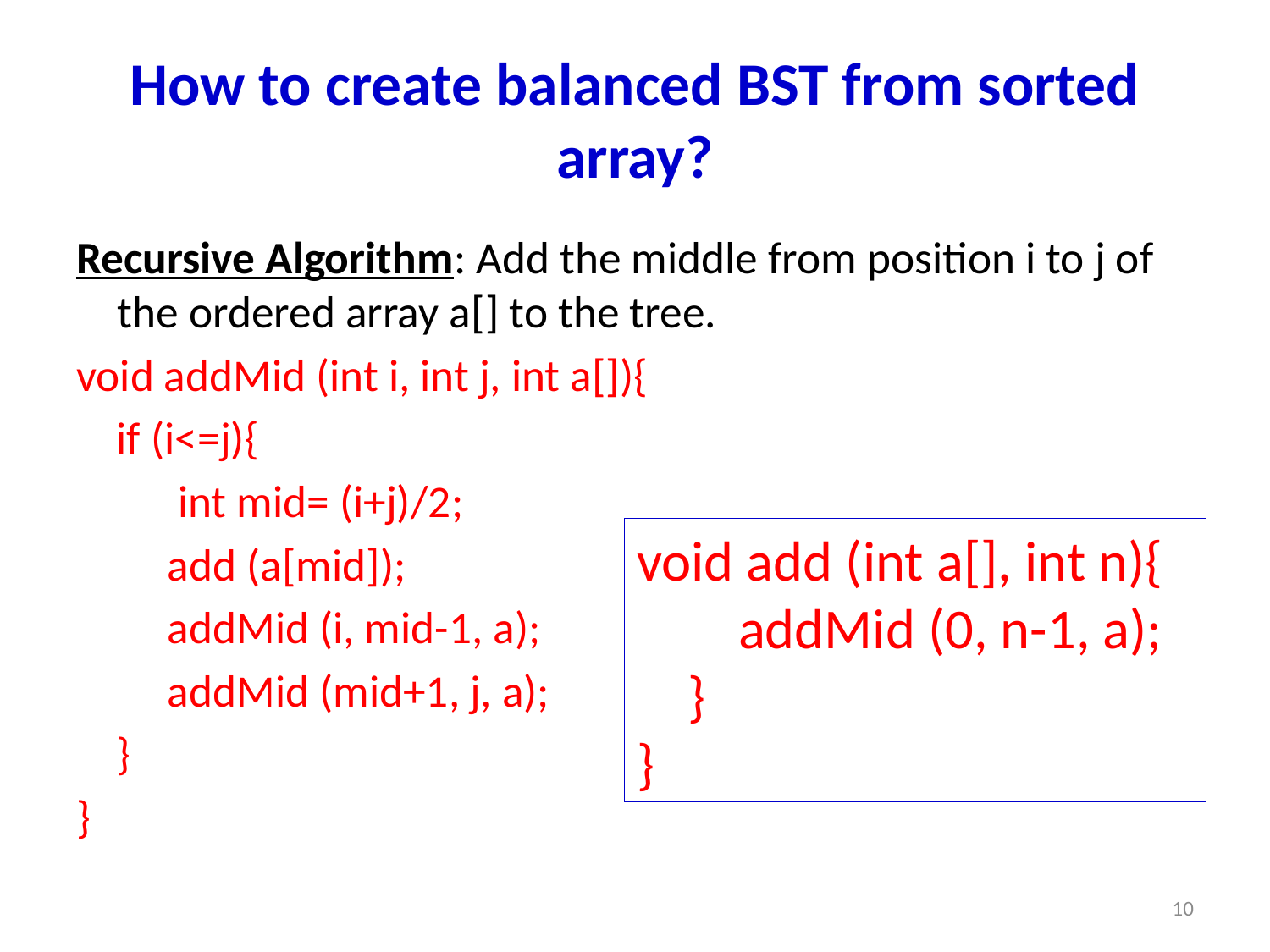

# How to create balanced BST from sorted array?
Recursive Algorithm: Add the middle from position i to j of the ordered array a[] to the tree.
void addMid (int i, int j, int a[]){
    if (i<=j){
          int mid= (i+j)/2;
         add (a[mid]);
         addMid (i, mid-1, a);
         addMid (mid+1, j, a);
    }
}
void add (int a[], int n){
        addMid (0, n-1, a);
    }
}
10